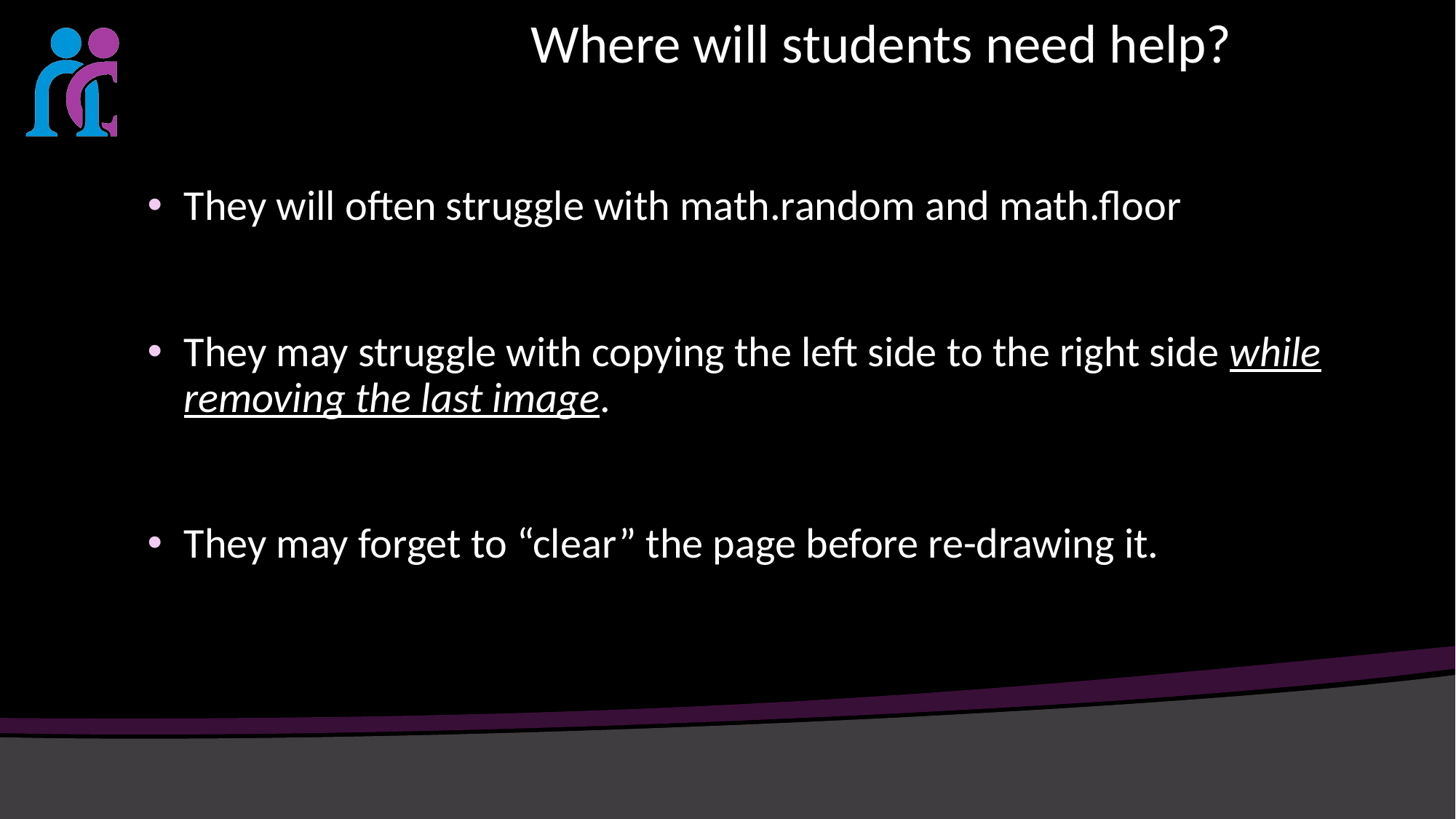

# Where will students need help?
They will often struggle with math.random and math.floor

They may struggle with copying the left side to the right side while removing the last image.

They may forget to “clear” the page before re-drawing it.